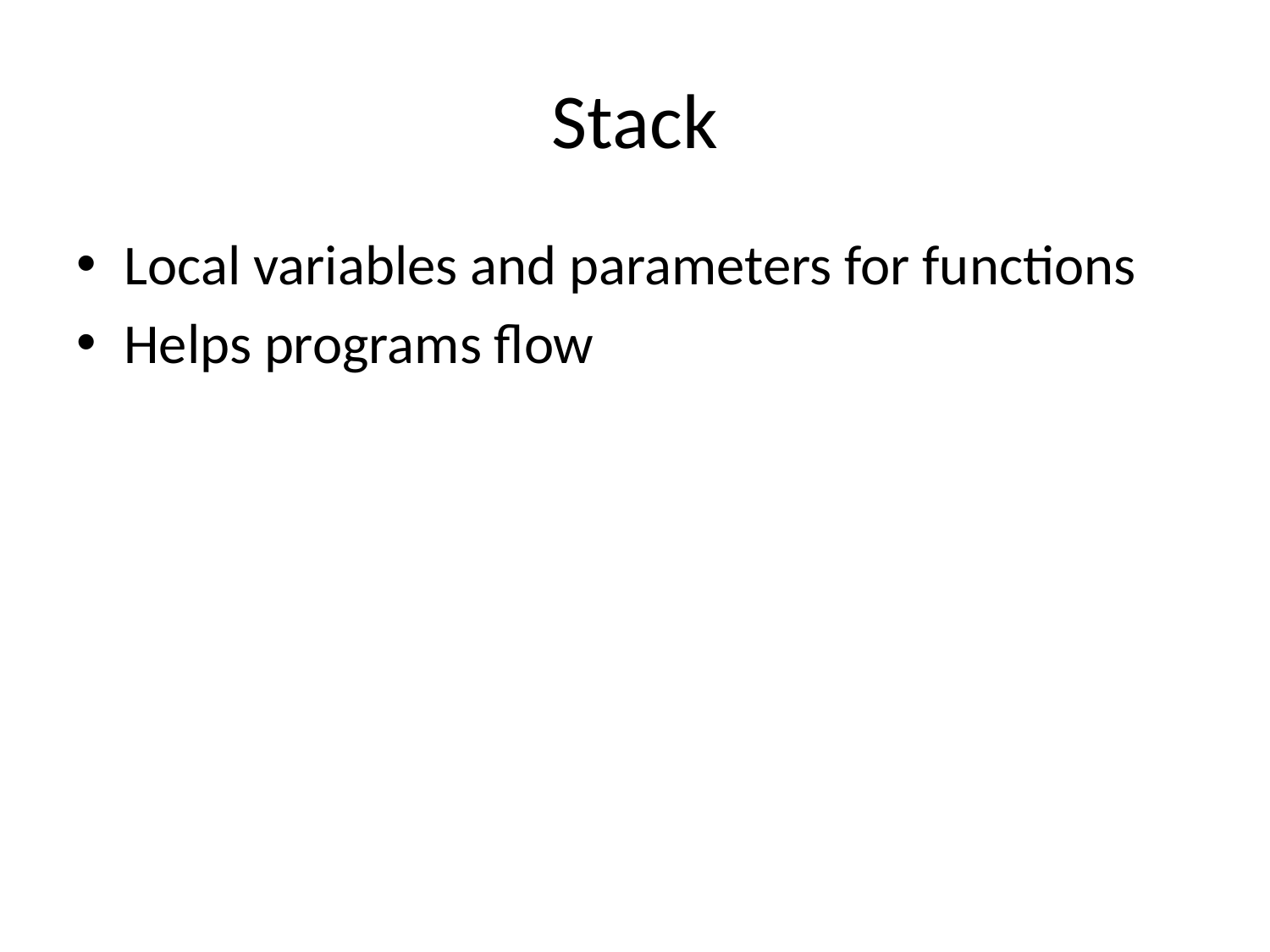

# Stack
Local variables and parameters for functions
Helps programs flow